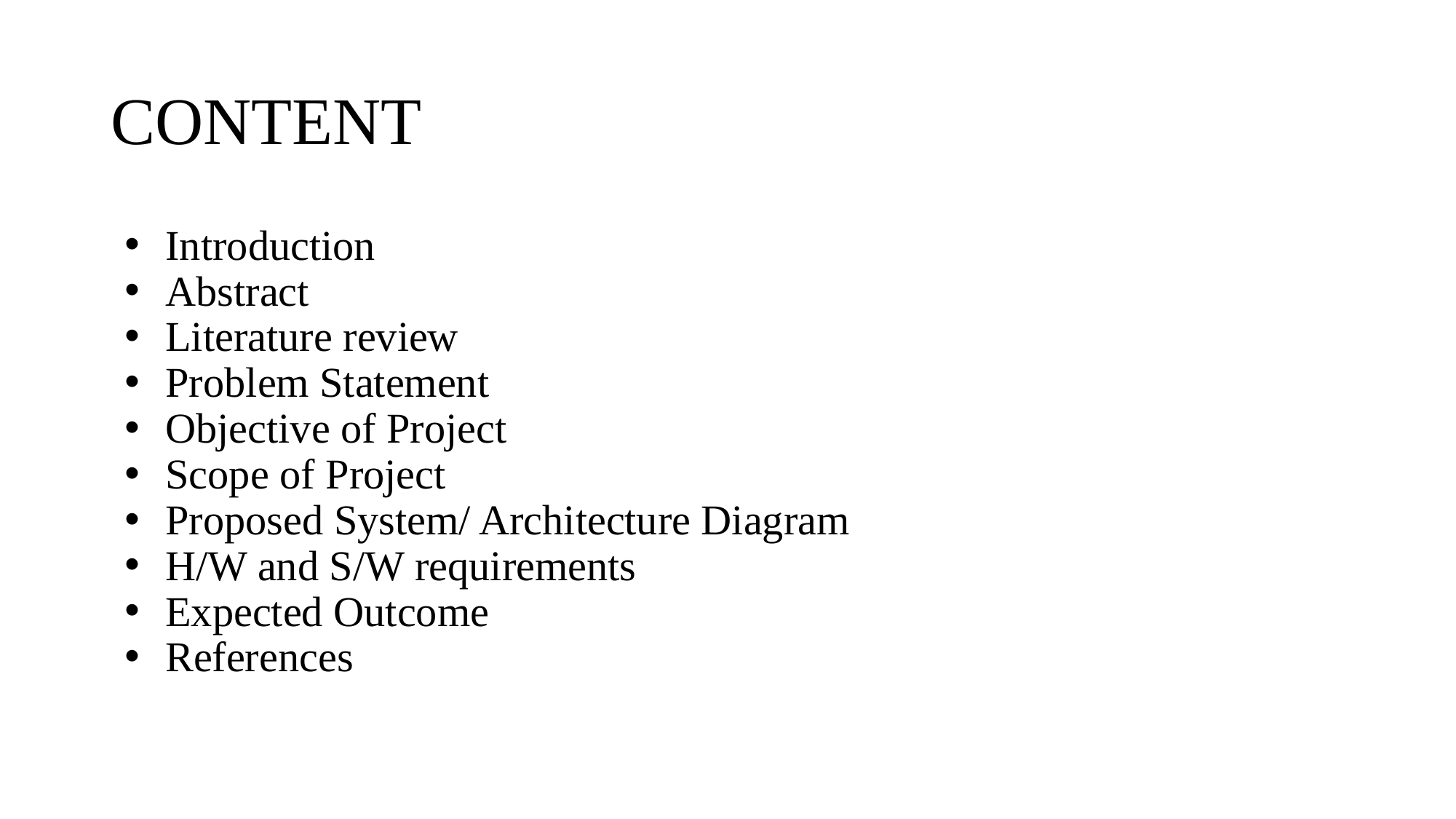

# CONTENT
Introduction
Abstract
Literature review
Problem Statement
Objective of Project
Scope of Project
Proposed System/ Architecture Diagram
H/W and S/W requirements
Expected Outcome
References